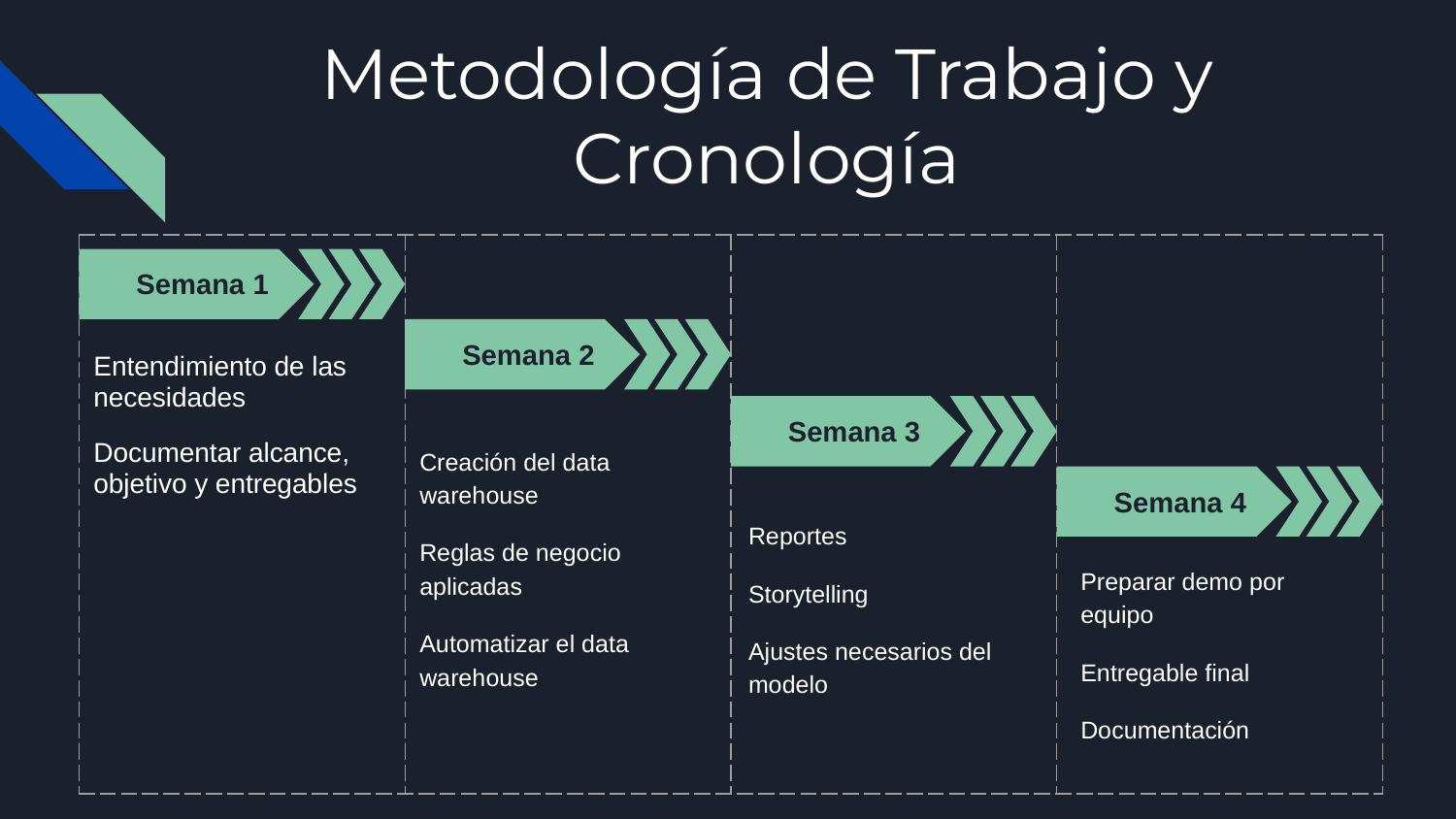

# Metodología de Trabajo y Cronología
|  |  |  |  |
| --- | --- | --- | --- |

Semana 1

Semana 2
Entendimiento de las necesidades
Documentar alcance, objetivo y entregables

Semana 3
Creación del data warehouse
Reglas de negocio aplicadas
Automatizar el data warehouse

Semana 4
Reportes
Storytelling
Ajustes necesarios del modelo
Preparar demo por equipo
Entregable final
Documentación